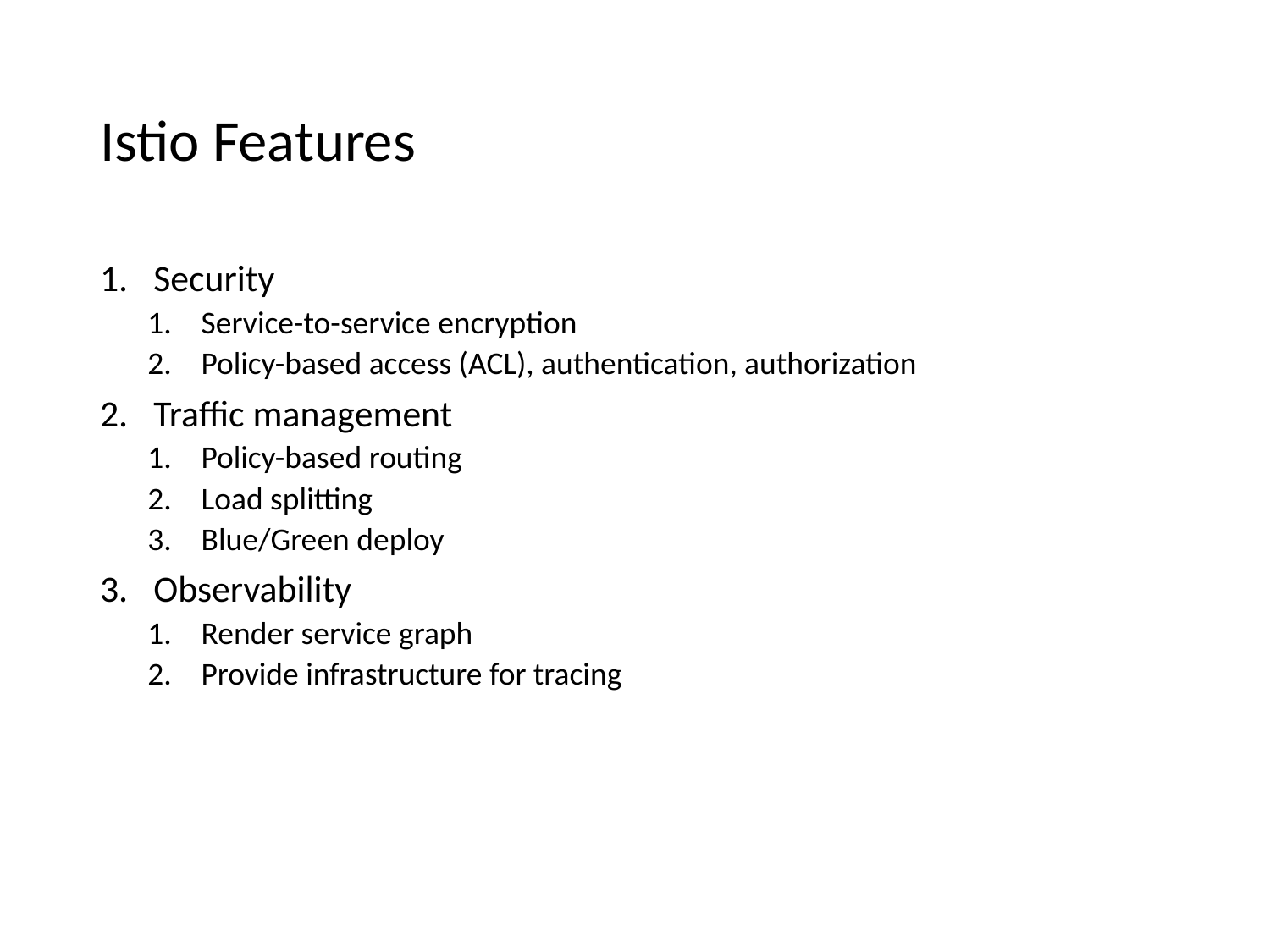

# Istio Features
Security
Service-to-service encryption
Policy-based access (ACL), authentication, authorization
Traffic management
Policy-based routing
Load splitting
Blue/Green deploy
Observability
Render service graph
Provide infrastructure for tracing